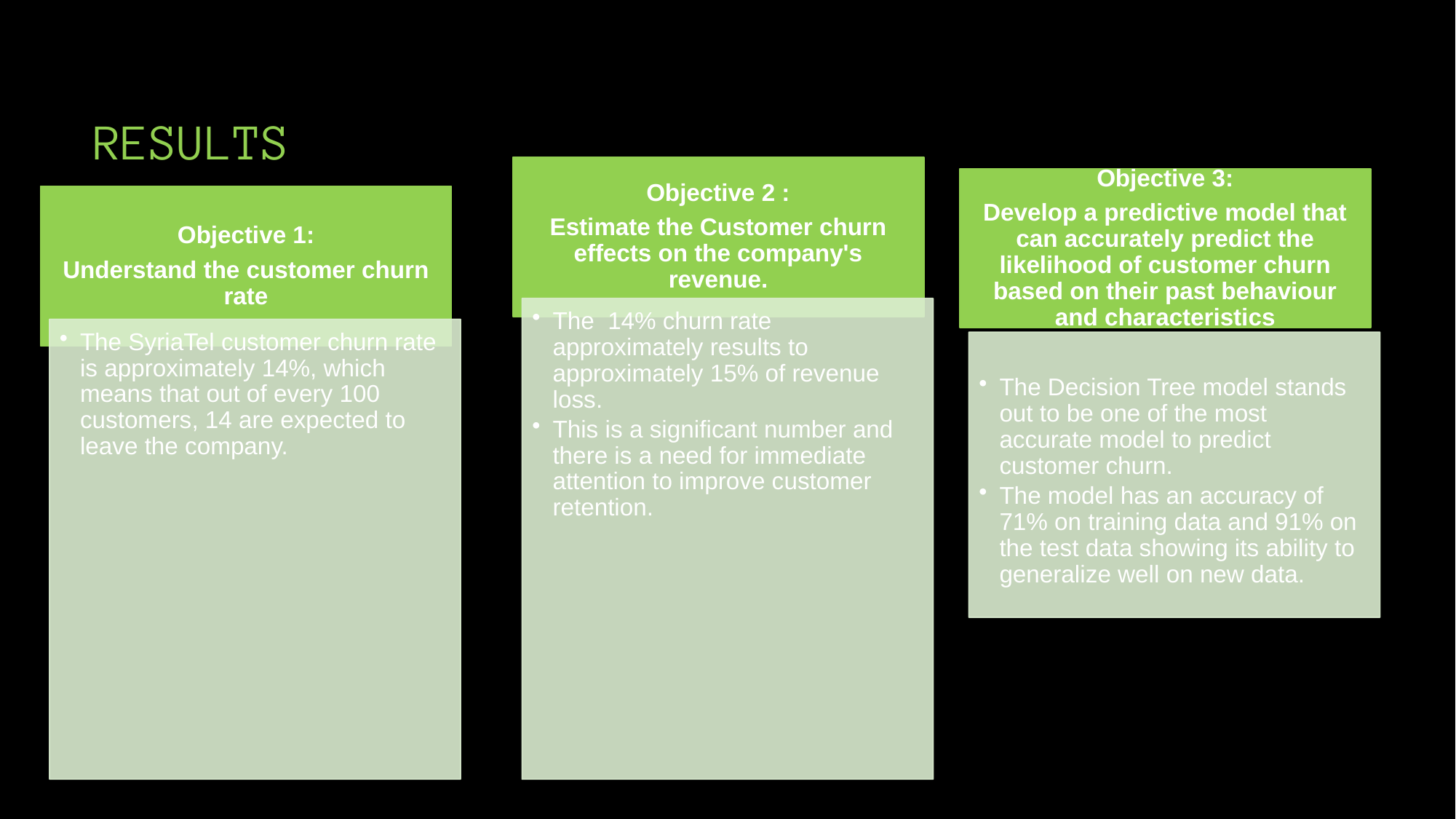

# RESULTS
Objective 1:
Understand the customer churn rate
The SyriaTel customer churn rate is approximately 14%, which means that out of every 100 customers, 14 are expected to leave the company.
Objective 2 :
Estimate the Customer churn effects on the company's revenue.
The  14% churn rate approximately results to approximately 15% of revenue loss.
This is a significant number and there is a need for immediate attention to improve customer retention.
Objective 3:
Develop a predictive model that can accurately predict the likelihood of customer churn based on their past behaviour and characteristics

The Decision Tree model stands out to be one of the most accurate model to predict customer churn.
The model has an accuracy of 71% on training data and 91% on the test data showing its ability to generalize well on new data.